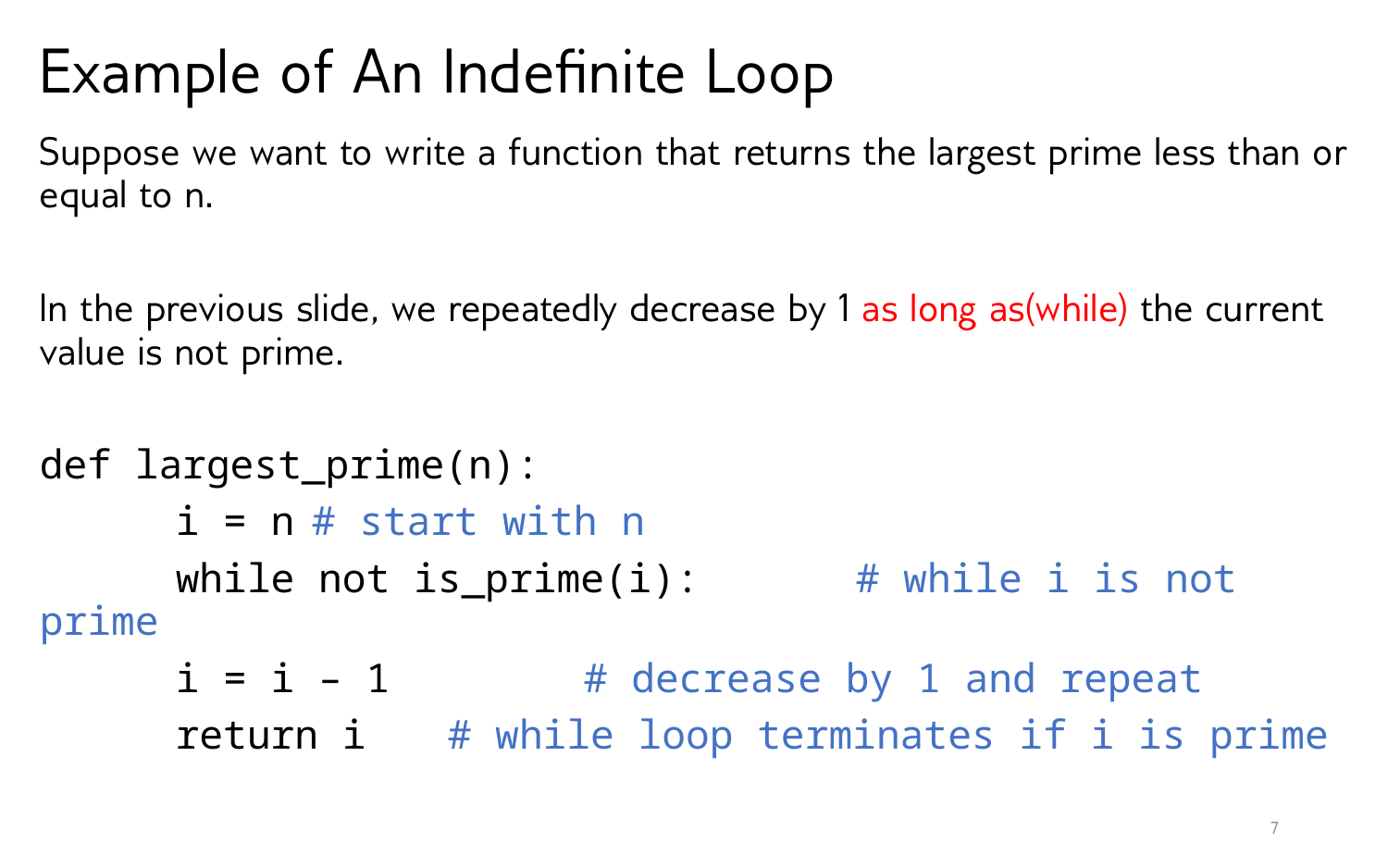

# Example of An Indefinite Loop
Suppose we want to write a function that returns the largest prime less than or equal to n.

In the previous slide, we repeatedly decrease by 1 as long as(while) the current value is not prime.

def largest_prime(n):
	i = n			# start with n
	while not is_prime(i): 	# while i is not prime
		i = i – 1		   	# decrease by 1 and repeat
	return i			# while loop terminates if i is prime

7